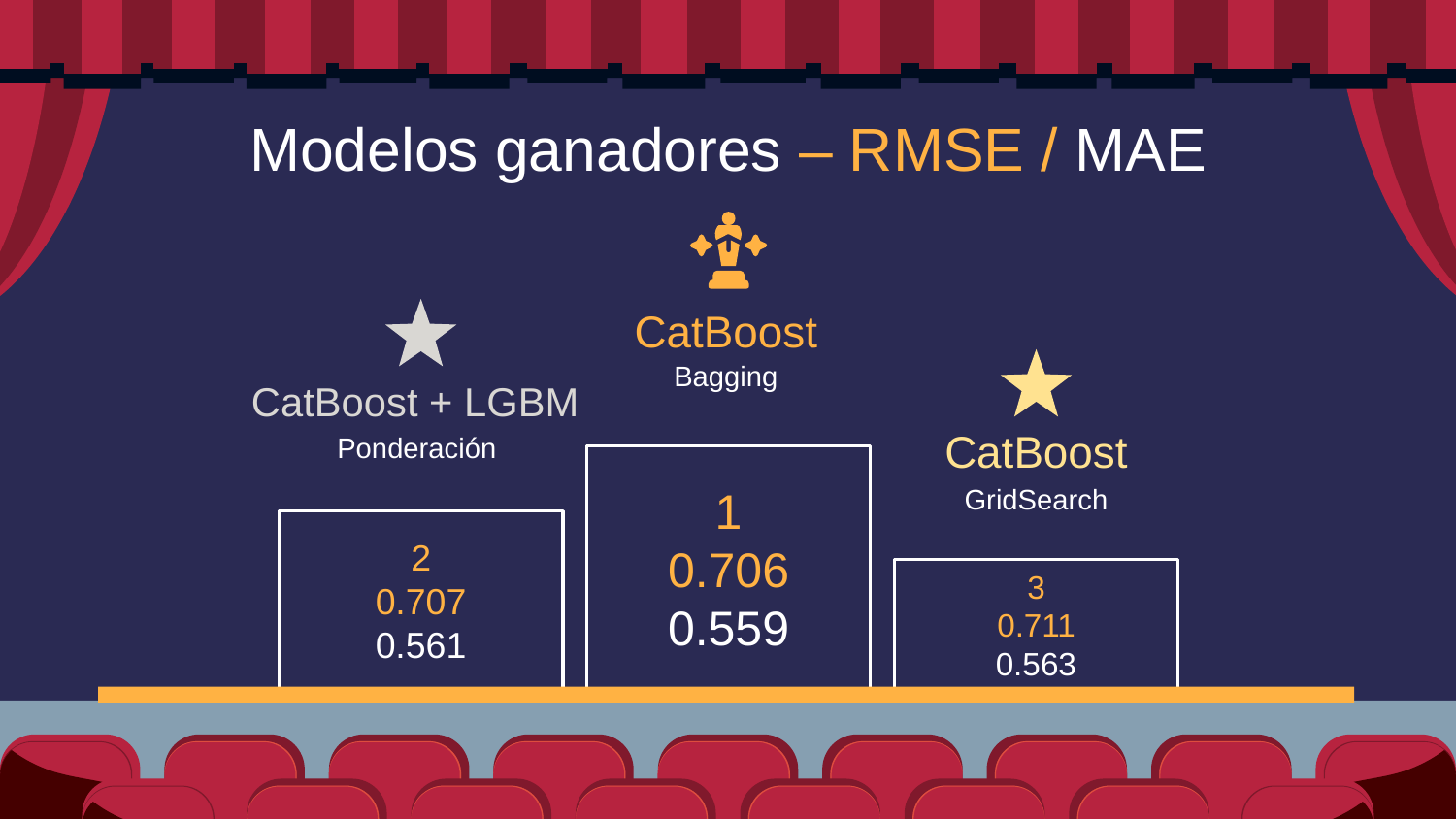

# Modelos ganadores – RMSE / MAE

CatBoost
Bagging

CatBoost + LGBM
Ponderación

CatBoost
GridSearch
1
0.706
0.559
2
0.707
0.561
3
0.711
0.563